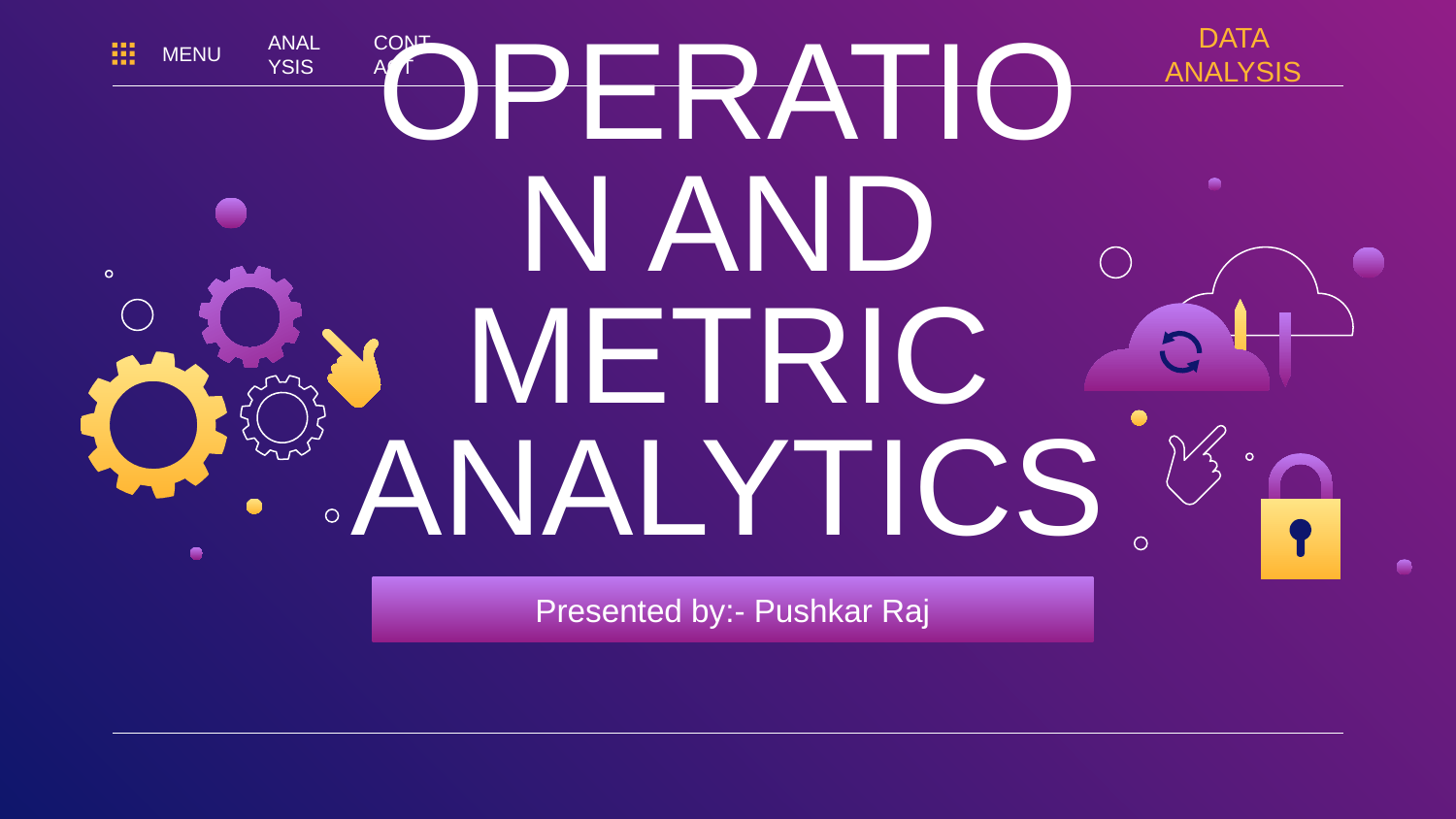

DATA ANALYSIS
MENU
ANALYSIS
CONTACT

# OPERATION AND METRIC ANALYTICS

Presented by:- Pushkar Raj